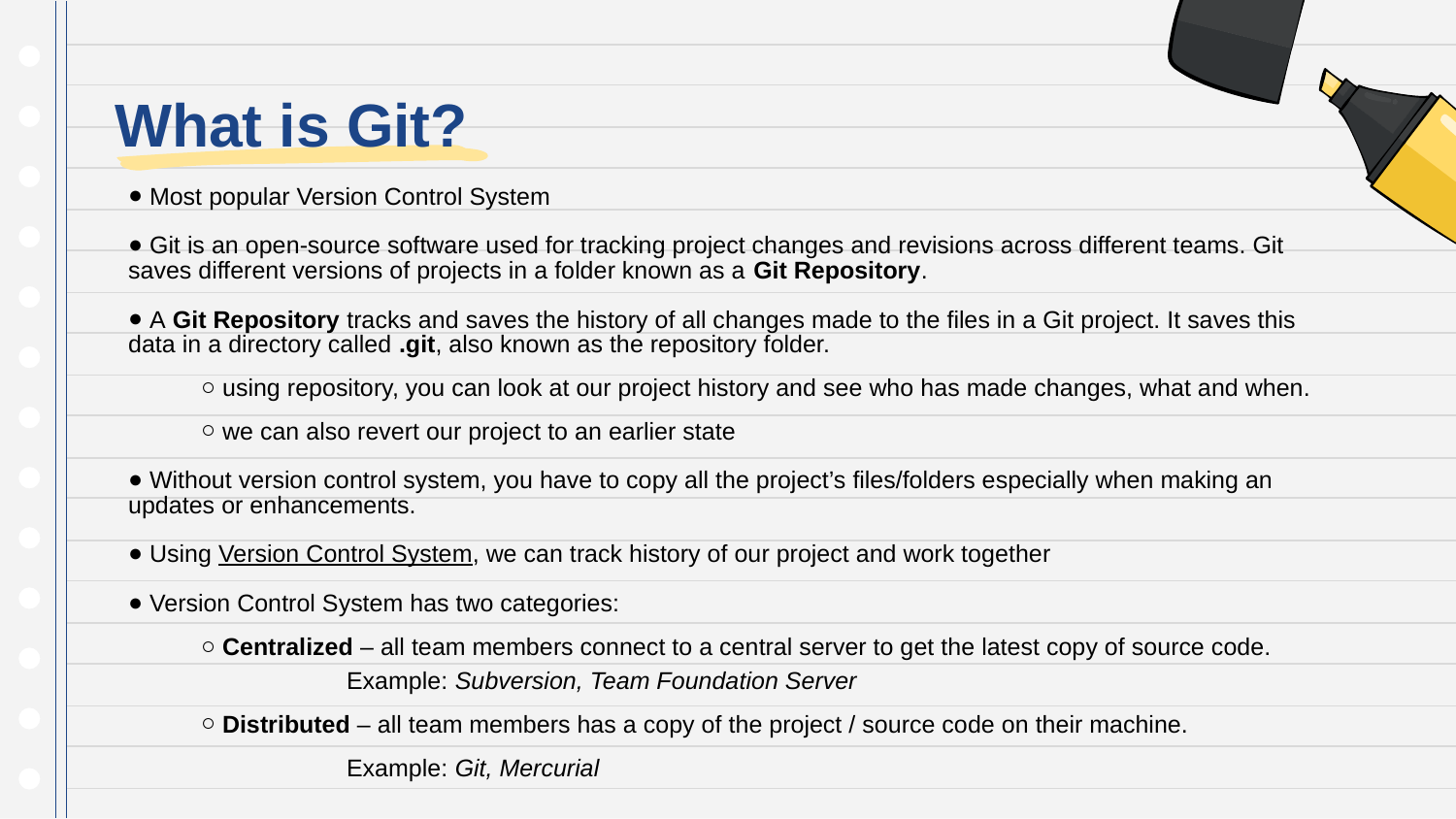

# What is Git?

 Most popular Version Control System

 Git is an open-source software used for tracking project changes and revisions across different teams. Git saves different versions of projects in a folder known as a Git Repository.

 A Git Repository tracks and saves the history of all changes made to the files in a Git project. It saves this data in a directory called .git, also known as the repository folder.
 using repository, you can look at our project history and see who has made changes, what and when.
 we can also revert our project to an earlier state

 Without version control system, you have to copy all the project’s files/folders especially when making an updates or enhancements.

 Using Version Control System, we can track history of our project and work together

 Version Control System has two categories:
 Centralized – all team members connect to a central server to get the latest copy of source code. 	Example: Subversion, Team Foundation Server
 Distributed – all team members has a copy of the project / source code on their machine.
	Example: Git, Mercurial